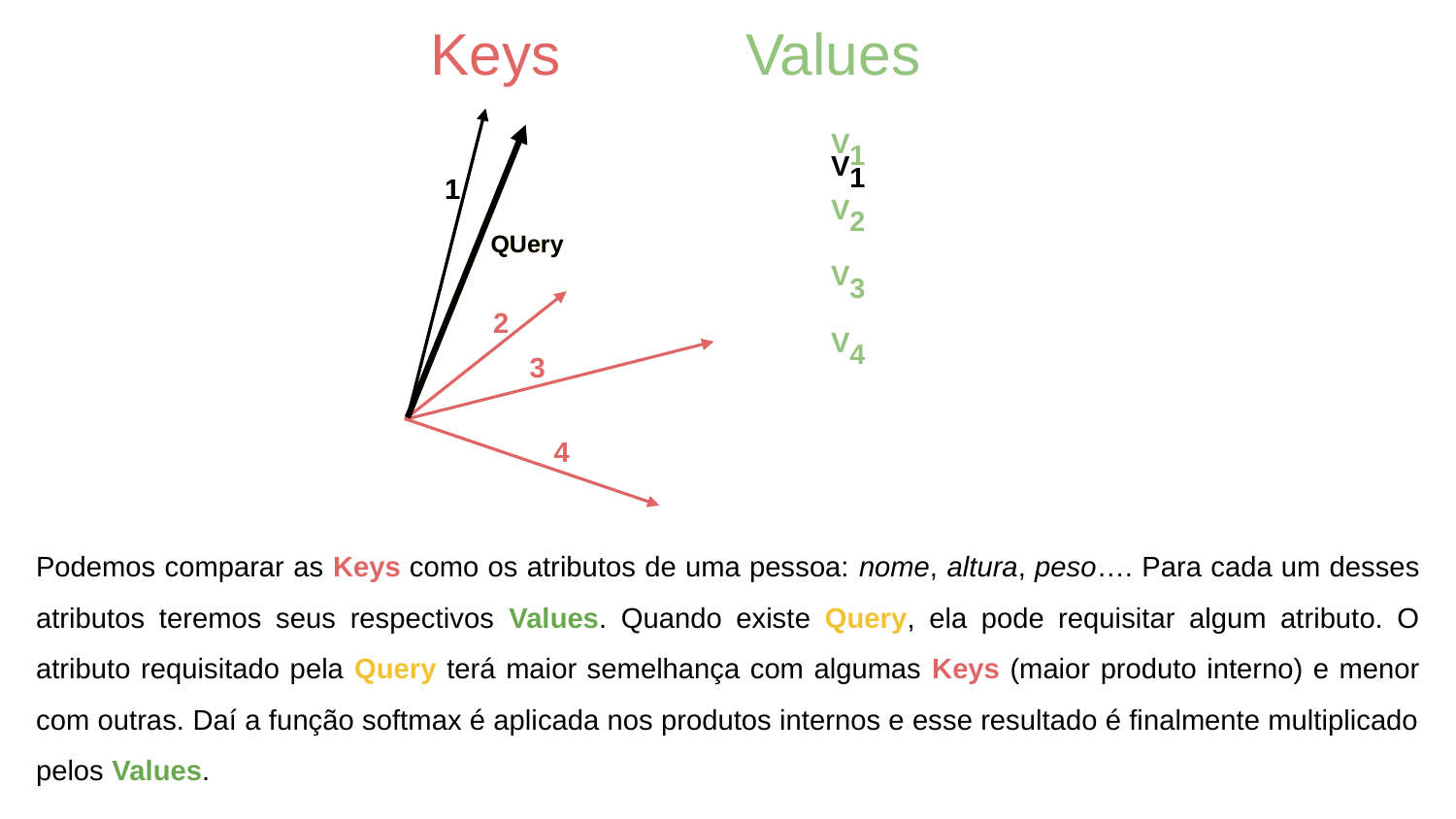

Keys
Values
V1
V1
V2
V3
V4

1
1
QUery
QUery
2
3
4
Podemos comparar as Keys como os atributos de uma pessoa: nome, altura, peso…. Para cada um desses atributos teremos seus respectivos Values. Quando existe Query, ela pode requisitar algum atributo. O atributo requisitado pela Query terá maior semelhança com algumas Keys (maior produto interno) e menor com outras. Daí a função softmax é aplicada nos produtos internos e esse resultado é finalmente multiplicado pelos Values.